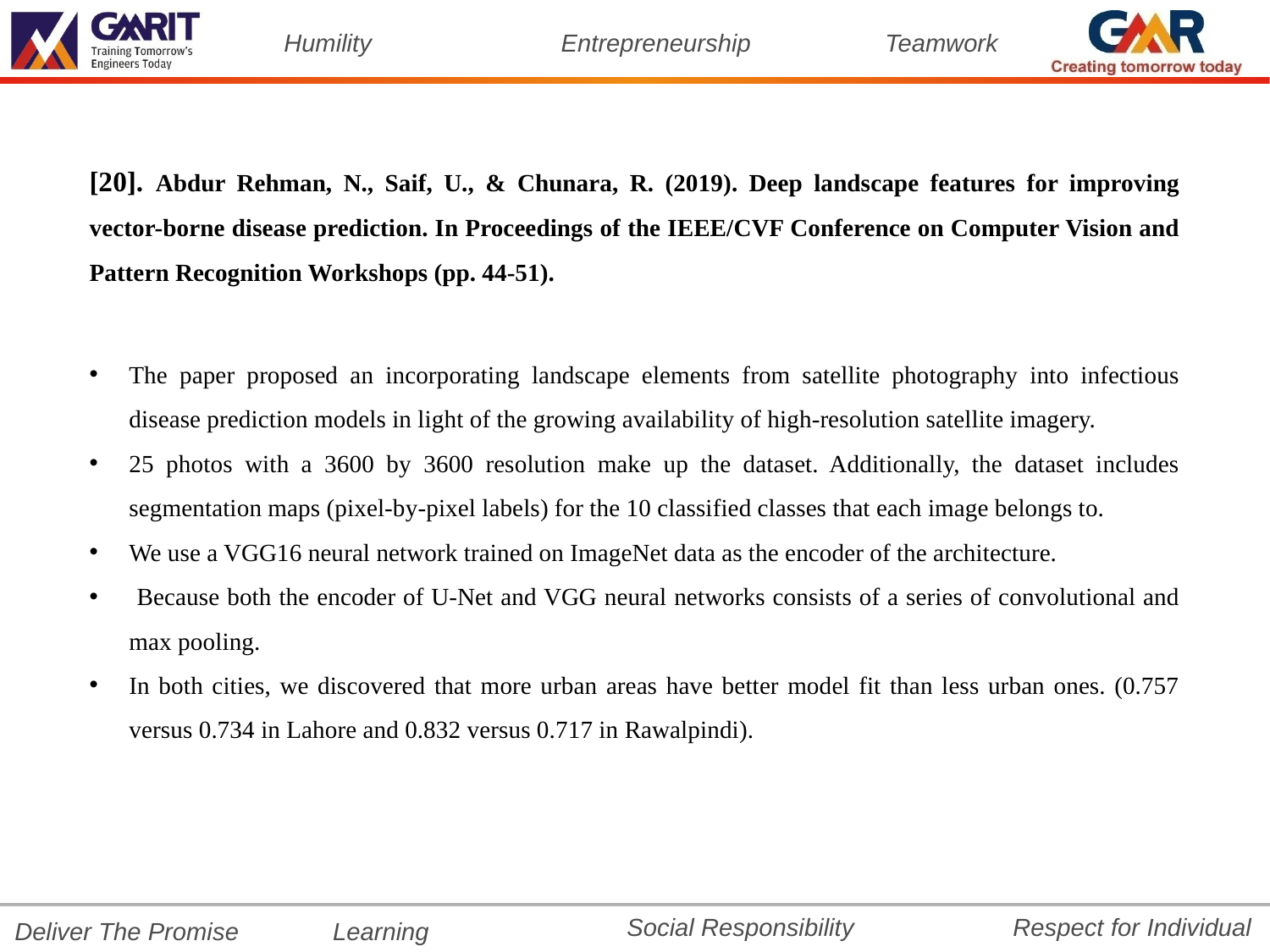

[20]. Abdur Rehman, N., Saif, U., & Chunara, R. (2019). Deep landscape features for improving vector-borne disease prediction. In Proceedings of the IEEE/CVF Conference on Computer Vision and Pattern Recognition Workshops (pp. 44-51).
The paper proposed an incorporating landscape elements from satellite photography into infectious disease prediction models in light of the growing availability of high-resolution satellite imagery.
25 photos with a 3600 by 3600 resolution make up the dataset. Additionally, the dataset includes segmentation maps (pixel-by-pixel labels) for the 10 classified classes that each image belongs to.
We use a VGG16 neural network trained on ImageNet data as the encoder of the architecture.
 Because both the encoder of U-Net and VGG neural networks consists of a series of convolutional and max pooling.
In both cities, we discovered that more urban areas have better model fit than less urban ones. (0.757 versus 0.734 in Lahore and 0.832 versus 0.717 in Rawalpindi).